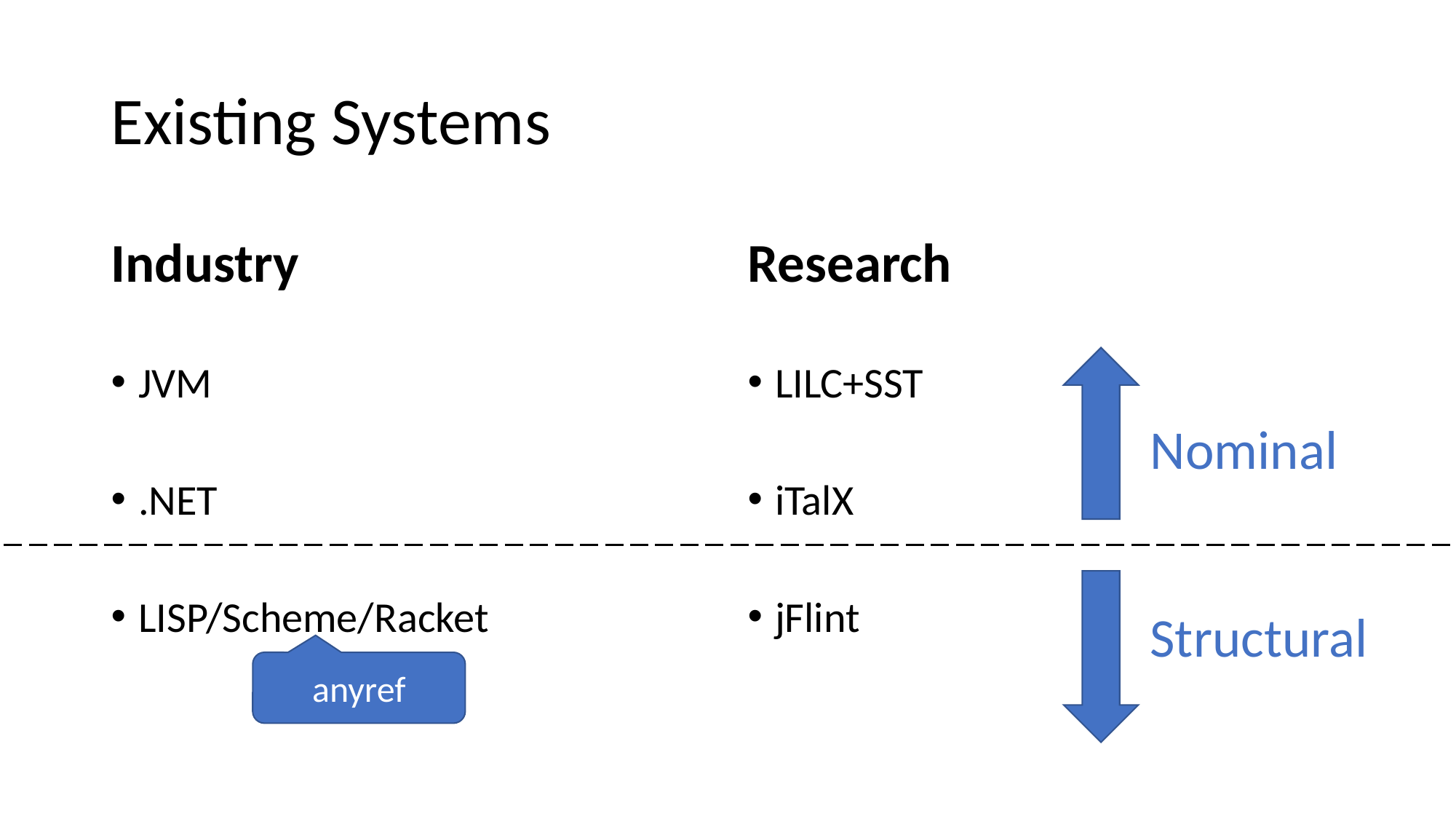

# Existing Systems
Industry
Research
JVM
.NET
LISP/Scheme/Racket
LILC+SST
iTalX
jFlint

Nominal

Structural
anyref